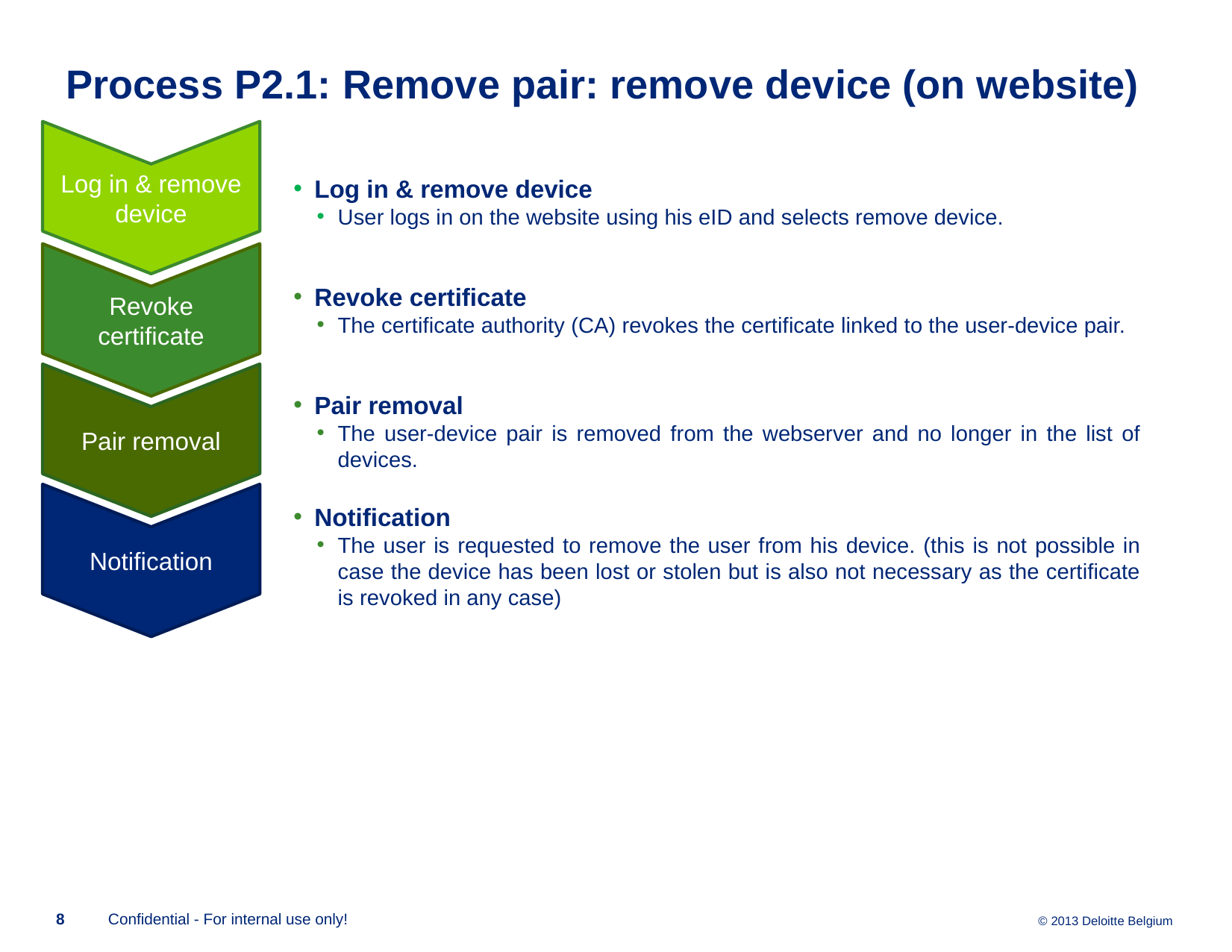

Process P2.1: Remove pair: remove device (on website)
Log in & remove device
Log in & remove device
User logs in on the website using his eID and selects remove device.

Revoke certificate
The certificate authority (CA) revokes the certificate linked to the user-device pair.

Pair removal
The user-device pair is removed from the webserver and no longer in the list of devices.

Notification
The user is requested to remove the user from his device. (this is not possible in case the device has been lost or stolen but is also not necessary as the certificate is revoked in any case)

Revoke certificate
Pair removal
Notification
8
 Confidential - For internal use only!